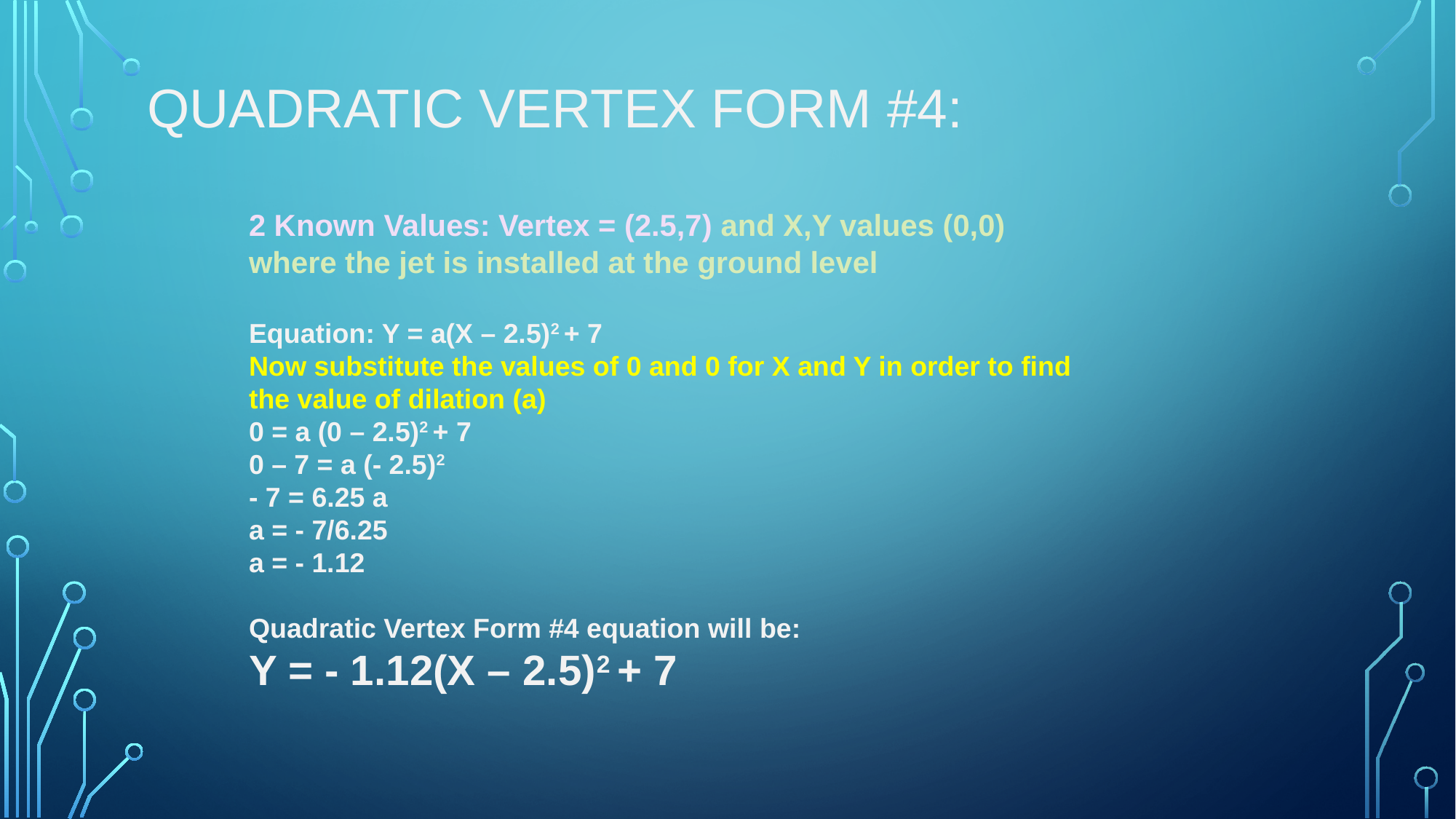

# Quadratic vertex form #4:
2 Known Values: Vertex = (2.5,7) and X,Y values (0,0) where the jet is installed at the ground level

Equation: Y = a(X – 2.5)2 + 7
Now substitute the values of 0 and 0 for X and Y in order to find the value of dilation (a)
0 = a (0 – 2.5)2 + 7
0 – 7 = a (- 2.5)2
- 7 = 6.25 a
a = - 7/6.25
a = - 1.12

Quadratic Vertex Form #4 equation will be:
Y = - 1.12(X – 2.5)2 + 7